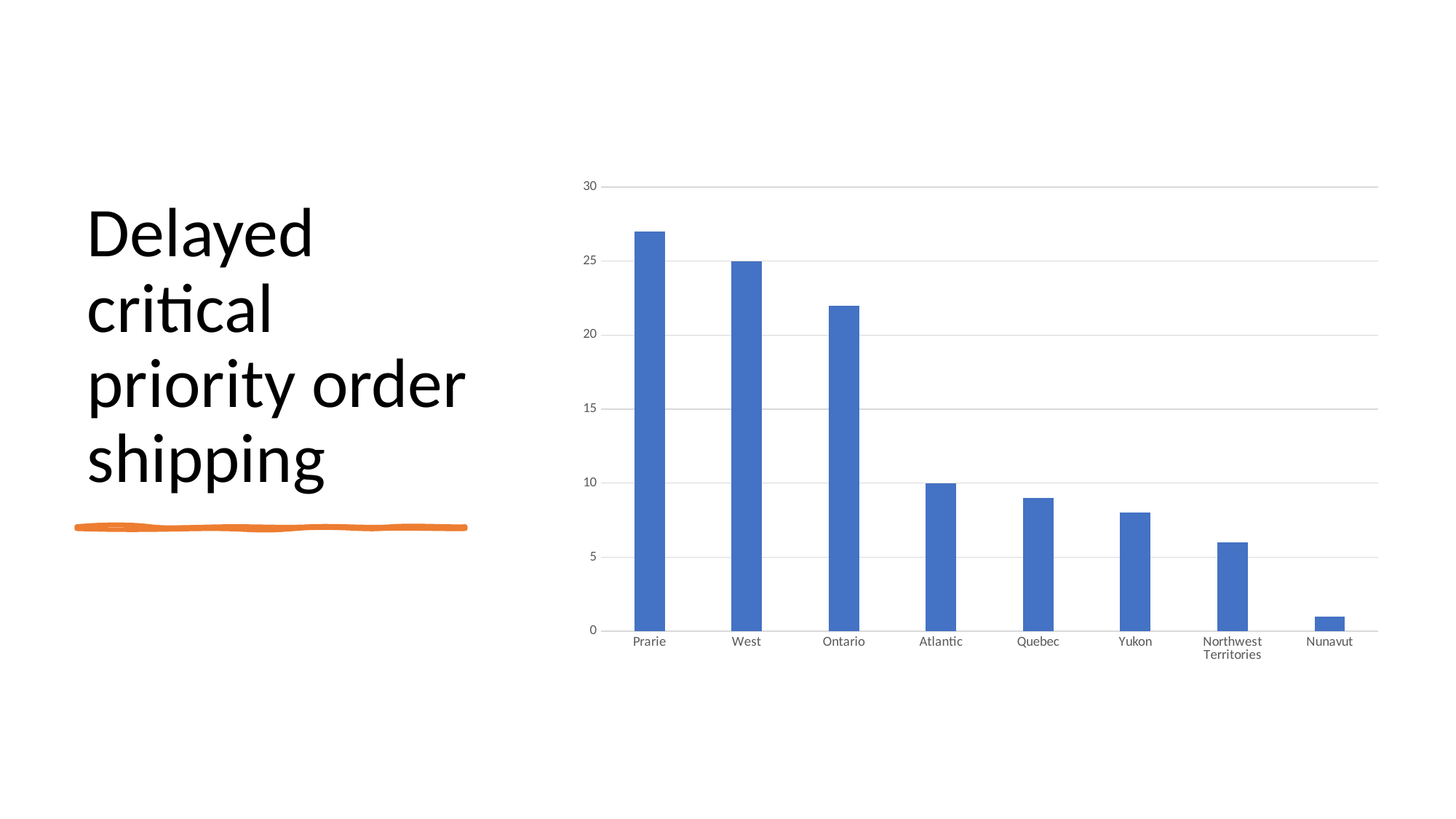

# Delayed critical priority order shipping

### Chart

| Category | Total |
|---|---|
| Prarie | 27.0 |
| West | 25.0 |
| Ontario | 22.0 |
| Atlantic | 10.0 |
| Quebec | 9.0 |
| Yukon | 8.0 |
| Northwest Territories | 6.0 |
| Nunavut | 1.0 |